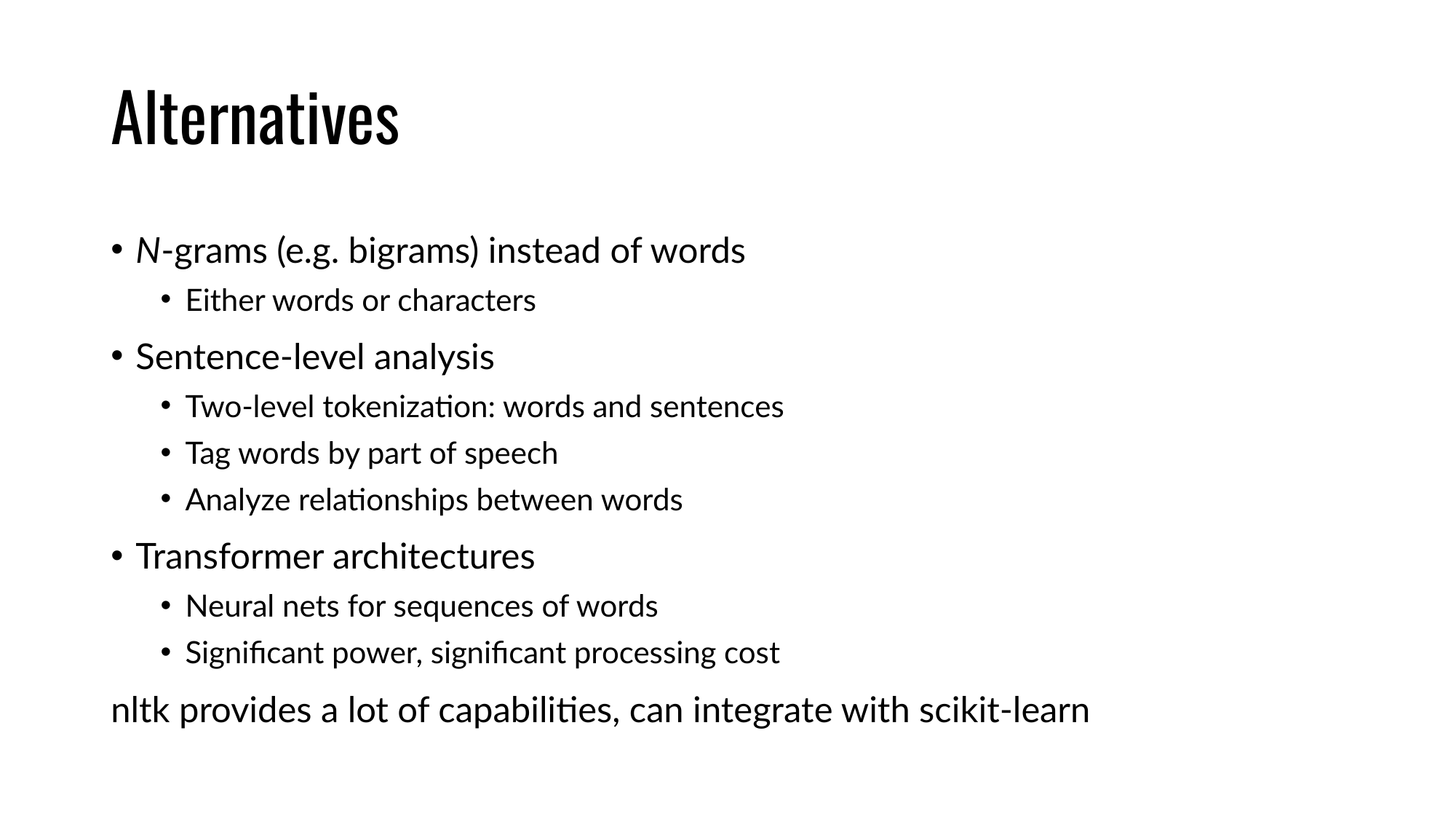

# Alternatives
N-grams (e.g. bigrams) instead of words
Either words or characters
Sentence-level analysis
Two-level tokenization: words and sentences
Tag words by part of speech
Analyze relationships between words
Transformer architectures
Neural nets for sequences of words
Significant power, significant processing cost
nltk provides a lot of capabilities, can integrate with scikit-learn